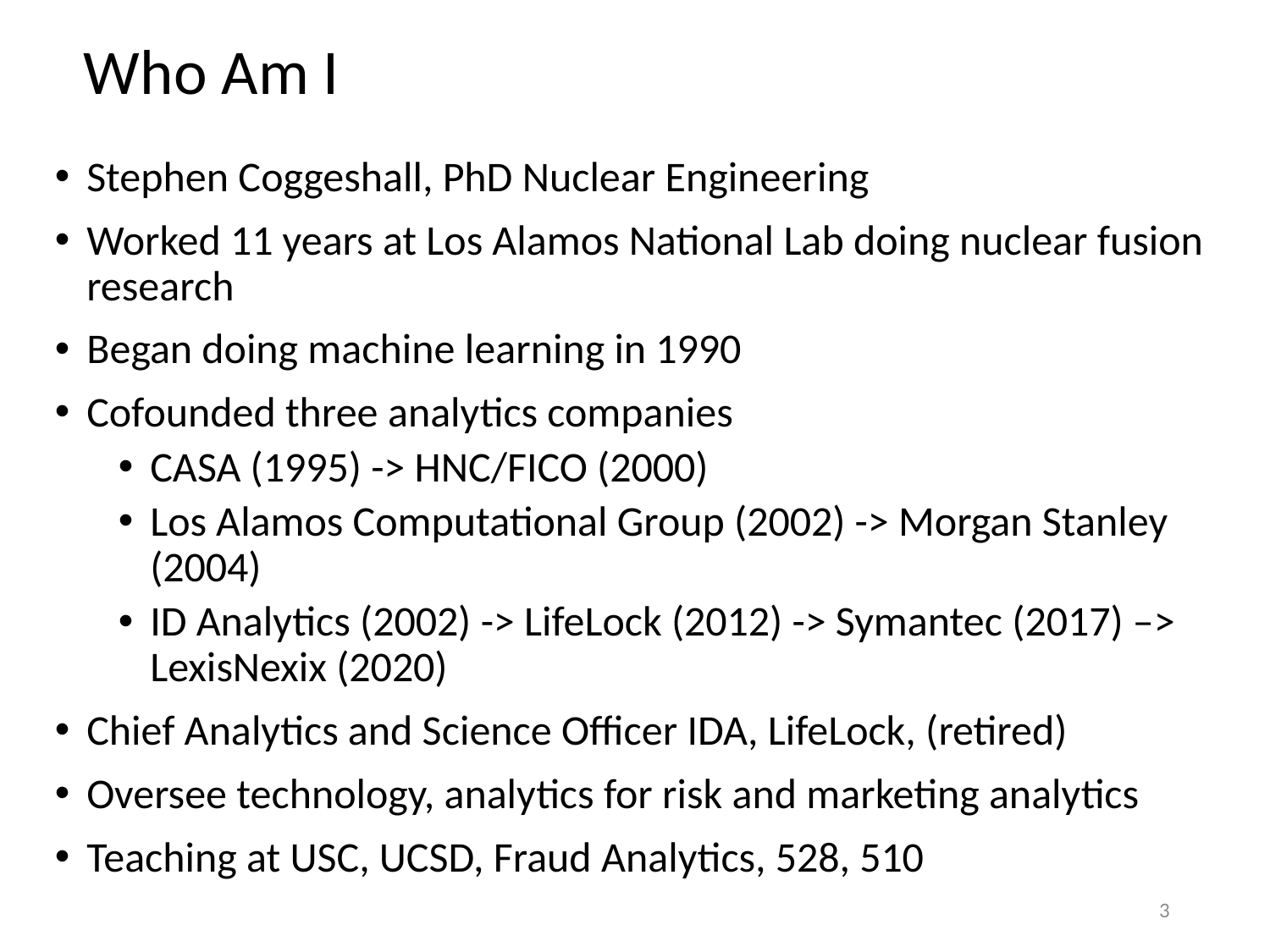

# Who Am I
Stephen Coggeshall, PhD Nuclear Engineering
Worked 11 years at Los Alamos National Lab doing nuclear fusion research
Began doing machine learning in 1990
Cofounded three analytics companies
CASA (1995) -> HNC/FICO (2000)
Los Alamos Computational Group (2002) -> Morgan Stanley (2004)
ID Analytics (2002) -> LifeLock (2012) -> Symantec (2017) –> LexisNexix (2020)
Chief Analytics and Science Officer IDA, LifeLock, (retired)
Oversee technology, analytics for risk and marketing analytics
Teaching at USC, UCSD, Fraud Analytics, 528, 510
3